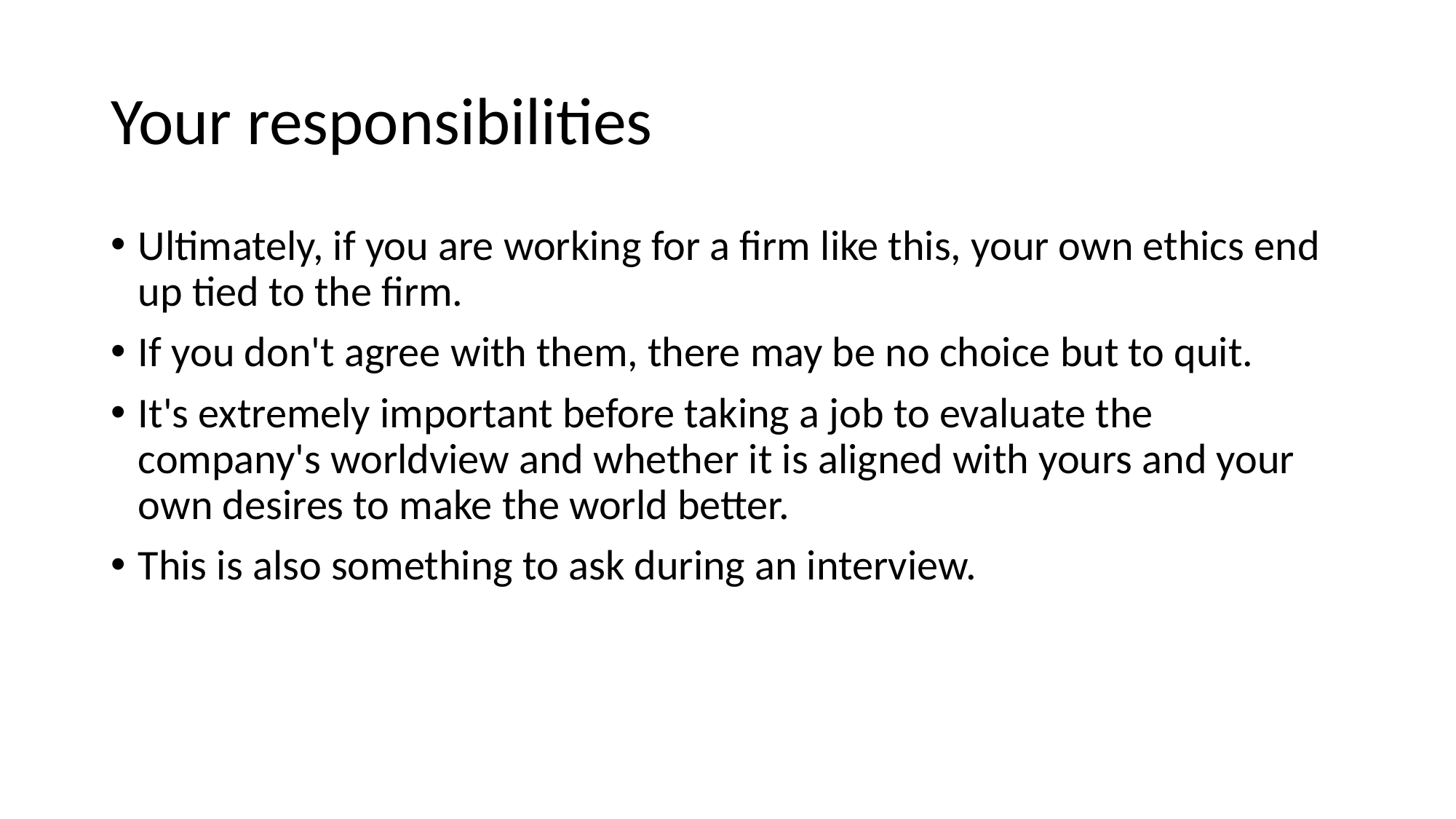

# Your responsibilities
Ultimately, if you are working for a firm like this, your own ethics end up tied to the firm.
If you don't agree with them, there may be no choice but to quit.
It's extremely important before taking a job to evaluate the company's worldview and whether it is aligned with yours and your own desires to make the world better.
This is also something to ask during an interview.